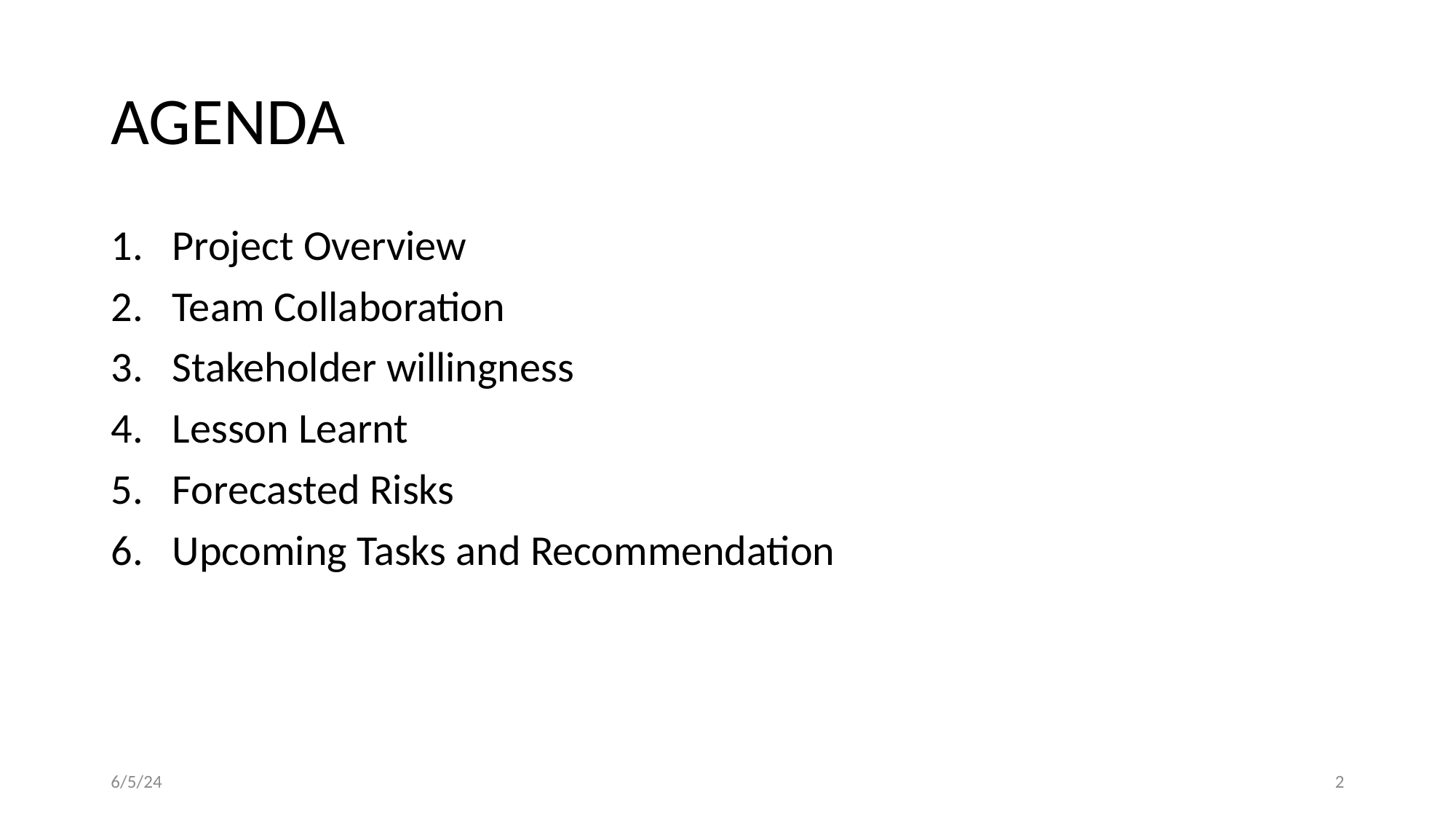

# AGENDA
Project Overview
Team Collaboration
Stakeholder willingness
Lesson Learnt
Forecasted Risks
Upcoming Tasks and Recommendation
6/5/24
2